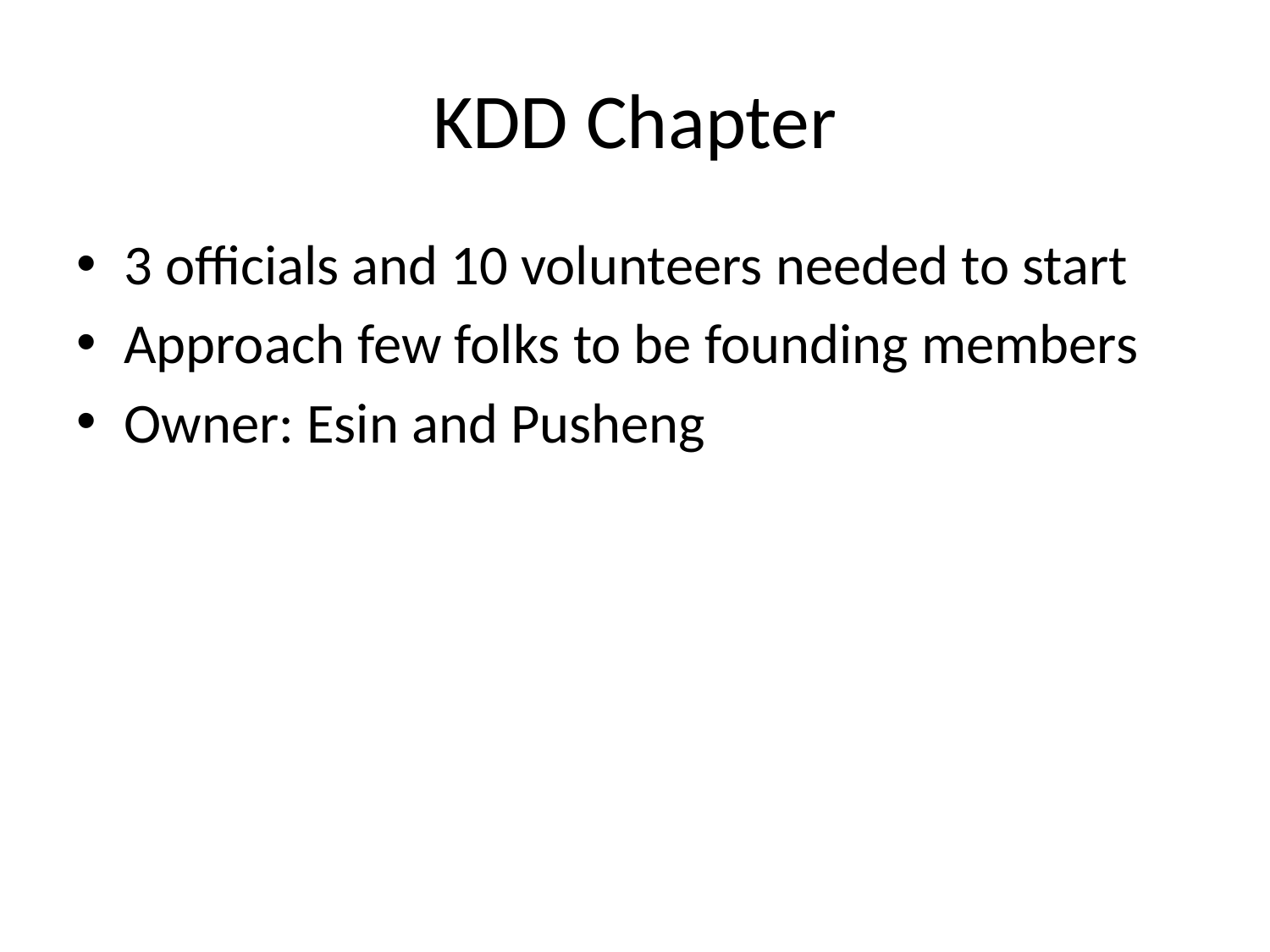

# KDD Chapter
3 officials and 10 volunteers needed to start
Approach few folks to be founding members
Owner: Esin and Pusheng